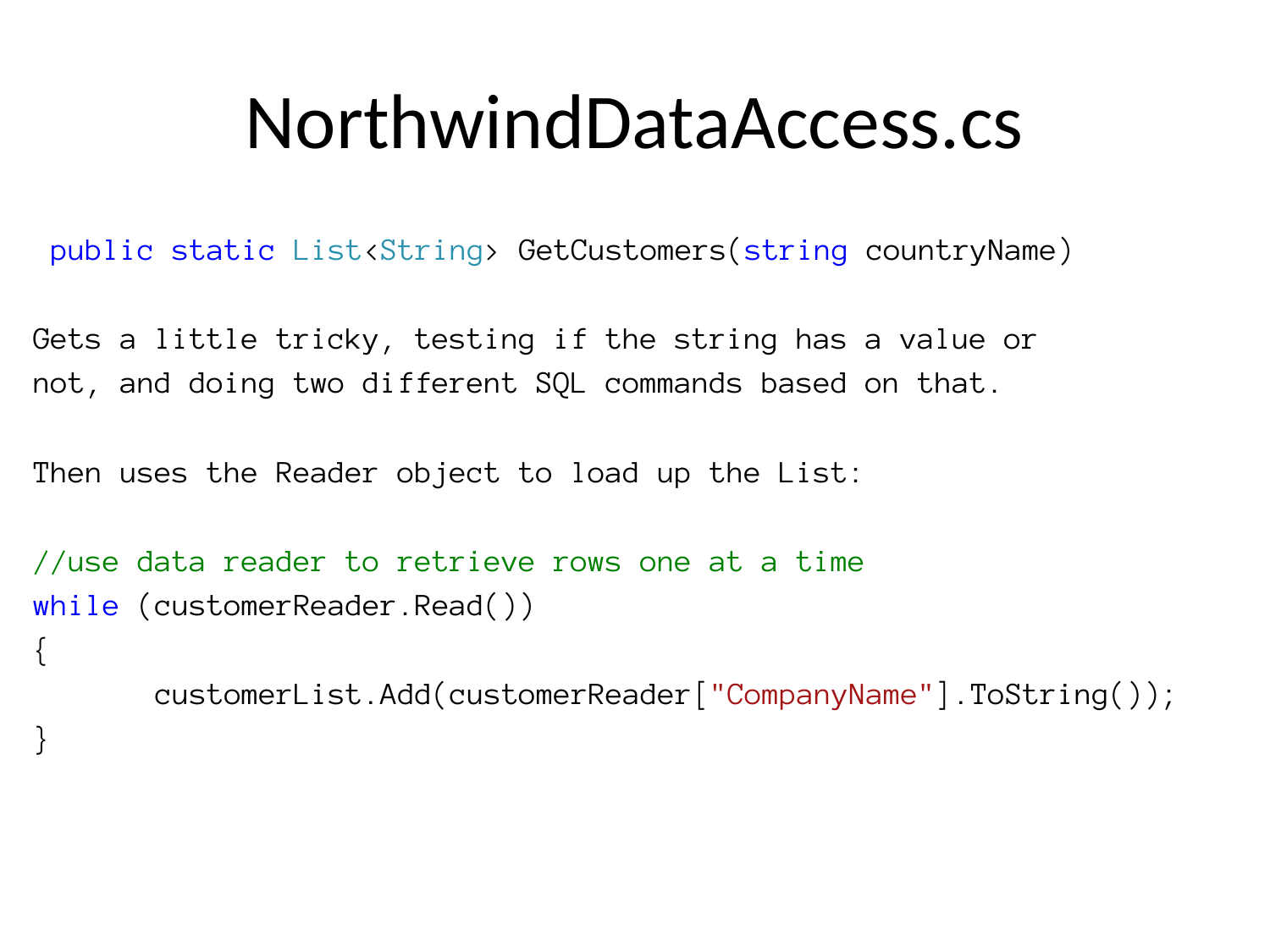

# NorthwindDataAccess.cs
 public static List<String> GetCustomers(string countryName)

Gets a little tricky, testing if the string has a value or
not, and doing two different SQL commands based on that.

Then uses the Reader object to load up the List:

//use data reader to retrieve rows one at a time
while (customerReader.Read())
{
       customerList.Add(customerReader["CompanyName"].ToString());
}